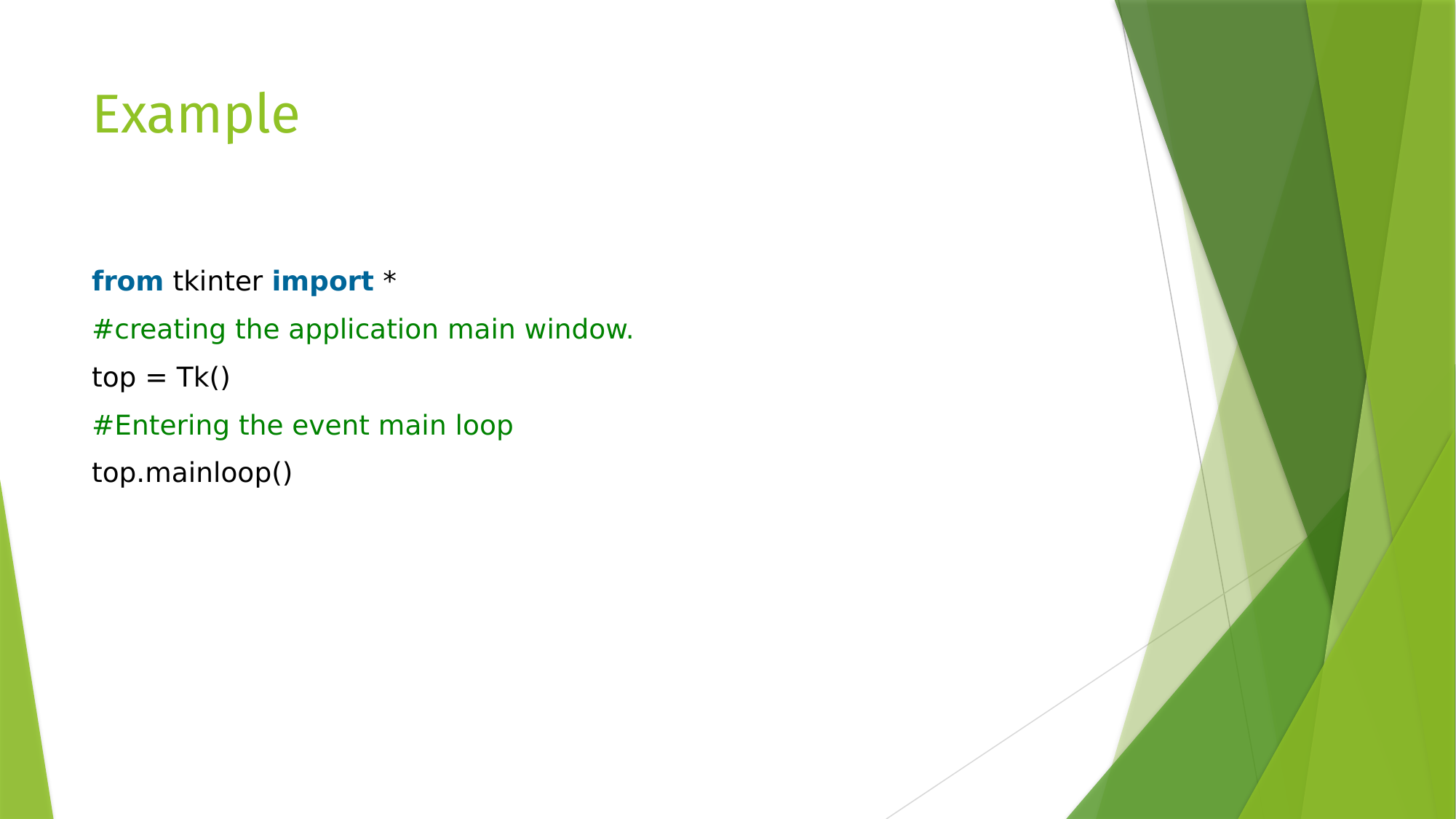

# Example
from tkinter import *
#creating the application main window.
top = Tk()
#Entering the event main loop
top.mainloop()